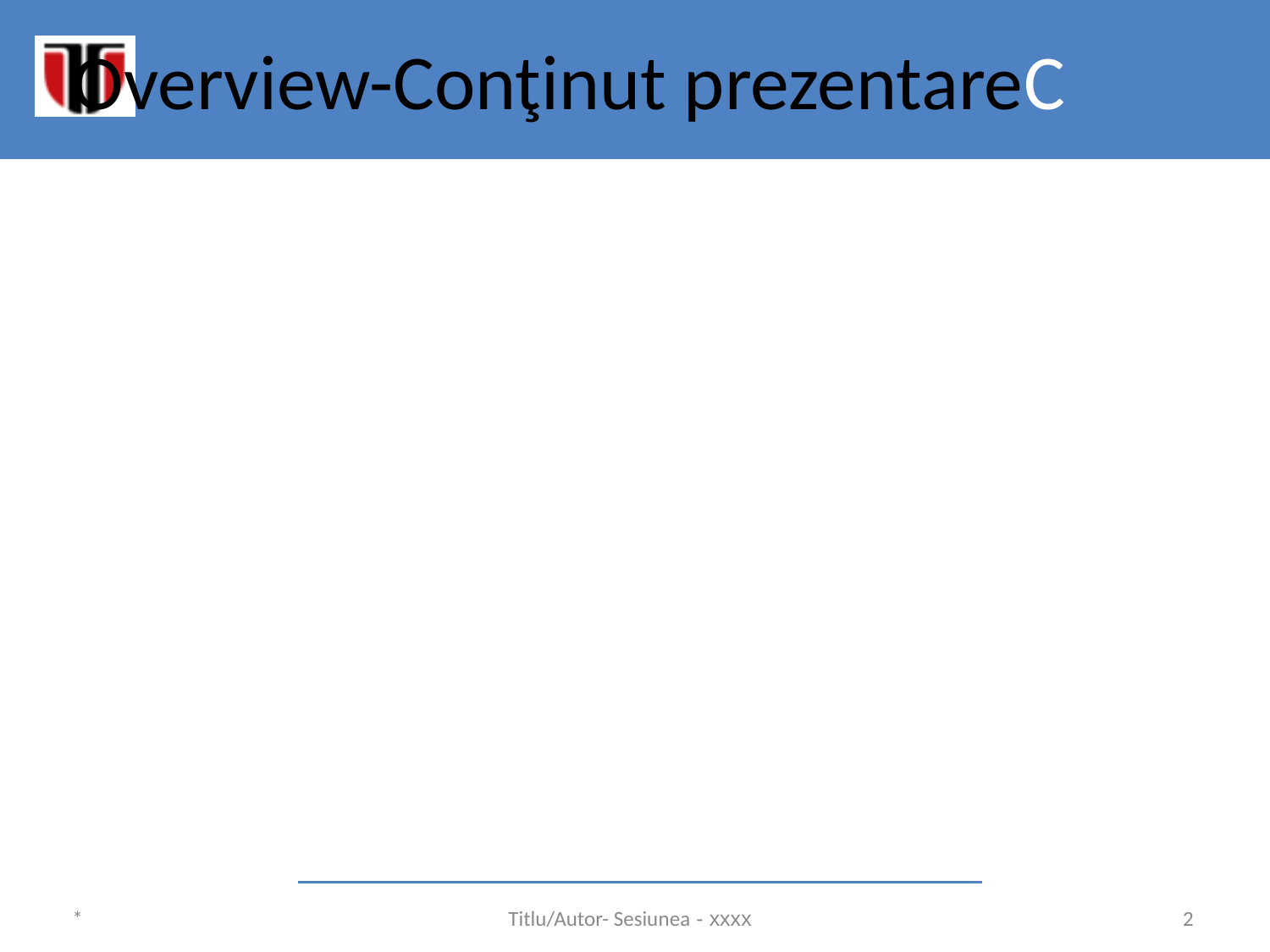

# Overview-Conţinut prezentareC

*
Titlu/Autor- Sesiunea - xxxx
2